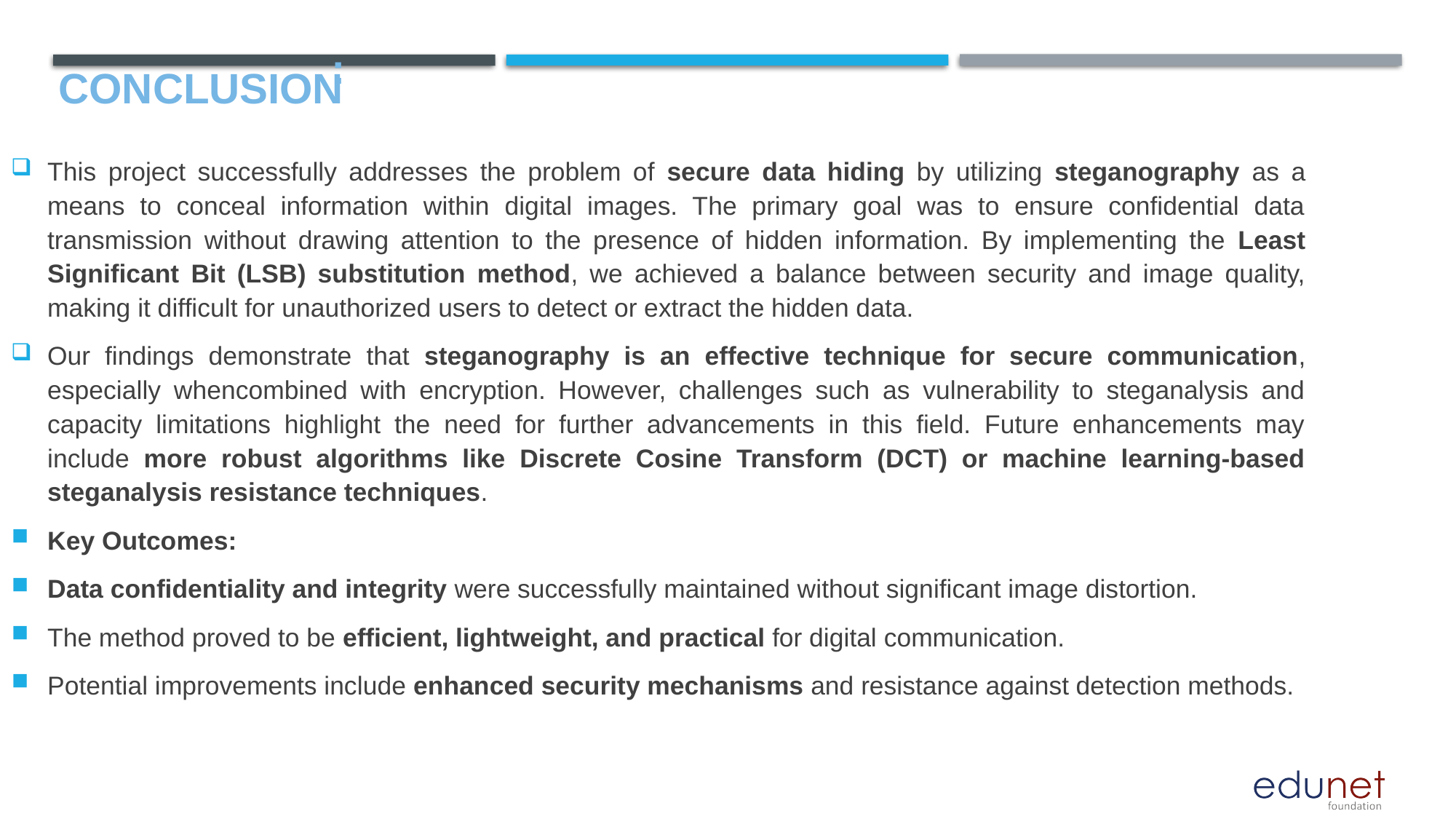

:
CONCLUSION
#
This project successfully addresses the problem of secure data hiding by utilizing steganography as a means to conceal information within digital images. The primary goal was to ensure confidential data transmission without drawing attention to the presence of hidden information. By implementing the Least Significant Bit (LSB) substitution method, we achieved a balance between security and image quality, making it difficult for unauthorized users to detect or extract the hidden data.
Our findings demonstrate that steganography is an effective technique for secure communication, especially whencombined with encryption. However, challenges such as vulnerability to steganalysis and capacity limitations highlight the need for further advancements in this field. Future enhancements may include more robust algorithms like Discrete Cosine Transform (DCT) or machine learning-based steganalysis resistance techniques.
Key Outcomes:
Data confidentiality and integrity were successfully maintained without significant image distortion.
The method proved to be efficient, lightweight, and practical for digital communication.
Potential improvements include enhanced security mechanisms and resistance against detection methods.